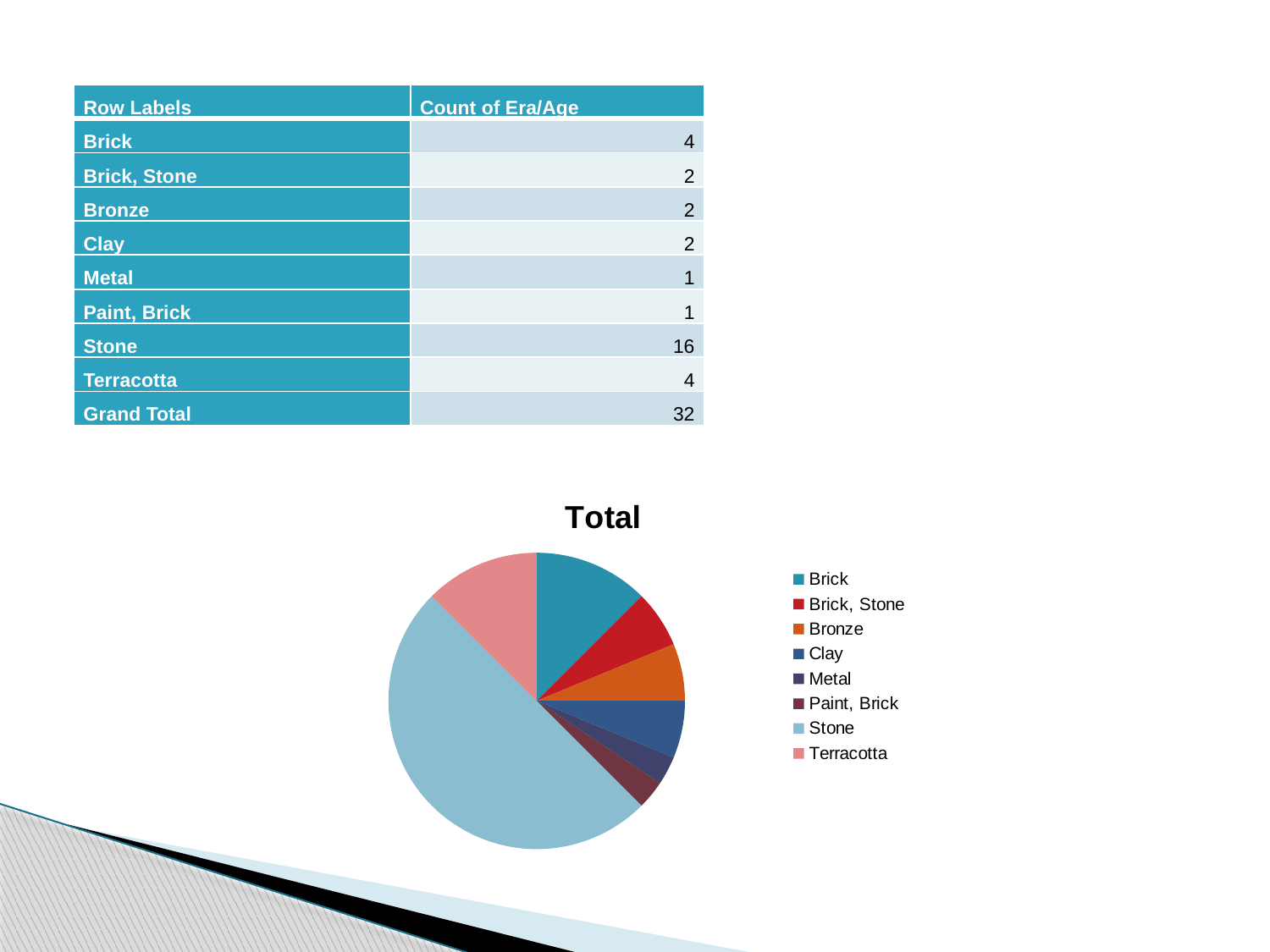

| Row Labels | Count of Era/Age |
| --- | --- |
| Brick | 4 |
| Brick, Stone | 2 |
| Bronze | 2 |
| Clay | 2 |
| Metal | 1 |
| Paint, Brick | 1 |
| Stone | 16 |
| Terracotta | 4 |
| Grand Total | 32 |

### Chart:

| Category | Total |
|---|---|
| Brick | 4.0 |
| Brick, Stone | 2.0 |
| Bronze | 2.0 |
| Clay | 2.0 |
| Metal | 1.0 |
| Paint, Brick | 1.0 |
| Stone | 16.0 |
| Terracotta | 4.0 |